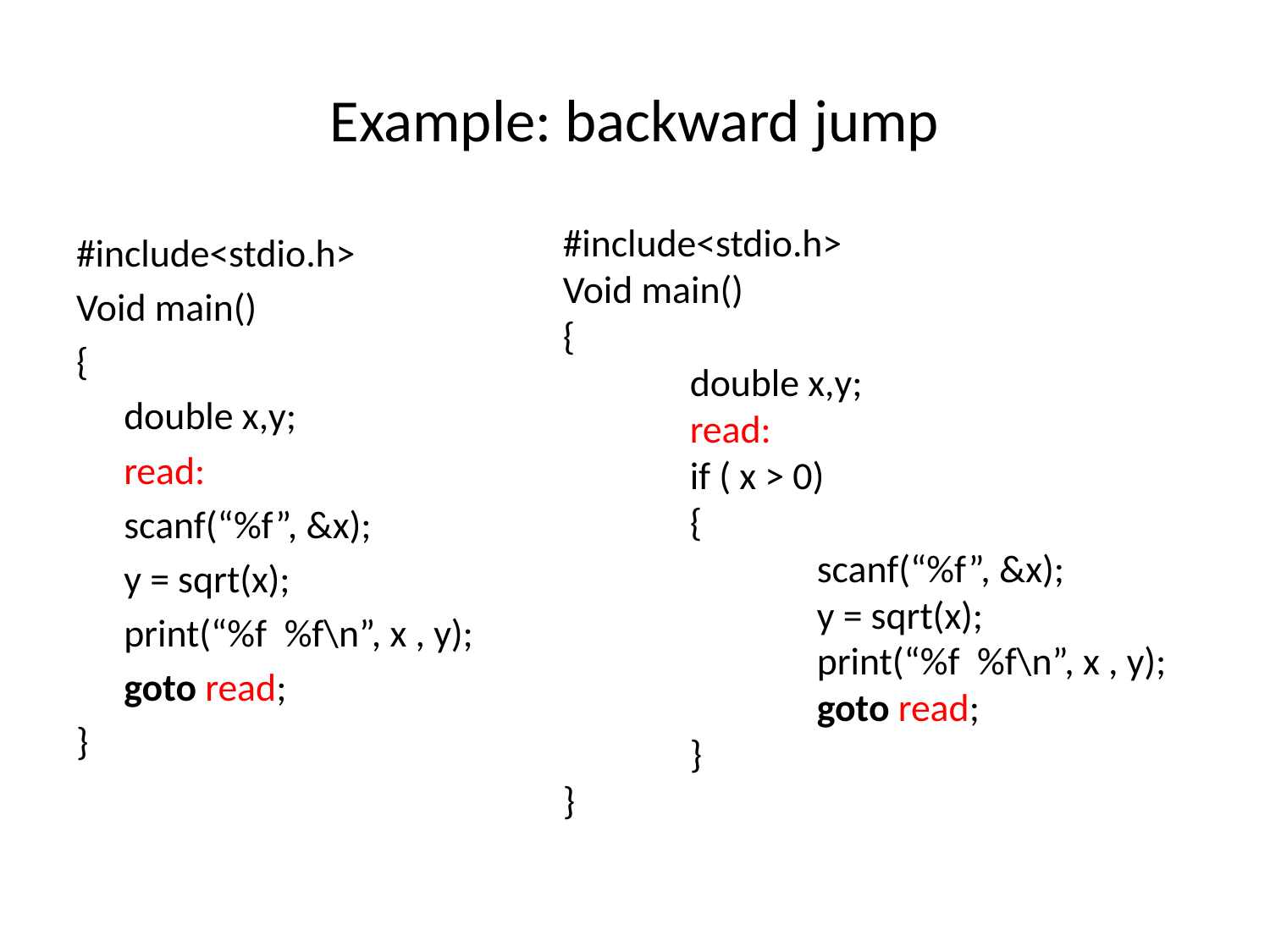

# Example: backward jump
#include<stdio.h>
Void main()
{
	double x,y;
	read:
	if ( x > 0)
	{
		scanf(“%f”, &x);
		y = sqrt(x);
		print(“%f  %f\n”, x , y);
		goto read;
	}
}
#include<stdio.h>
Void main()
{
	double x,y;
	read:
	scanf(“%f”, &x);
	y = sqrt(x);
	print(“%f  %f\n”, x , y);
	goto read;
}